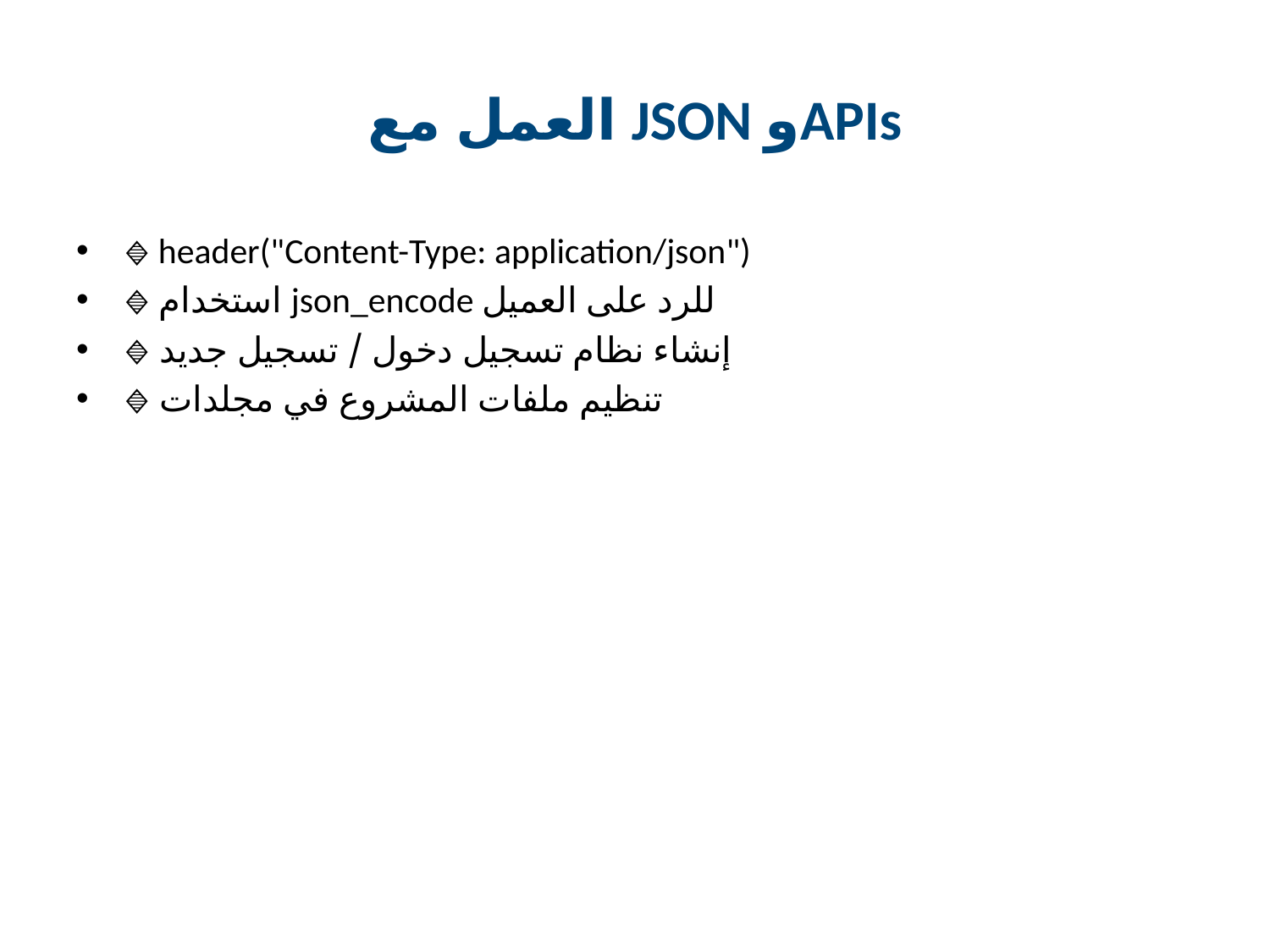

# العمل مع JSON وAPIs
🔹 header("Content-Type: application/json")
🔹 استخدام json_encode للرد على العميل
🔹 إنشاء نظام تسجيل دخول / تسجيل جديد
🔹 تنظيم ملفات المشروع في مجلدات